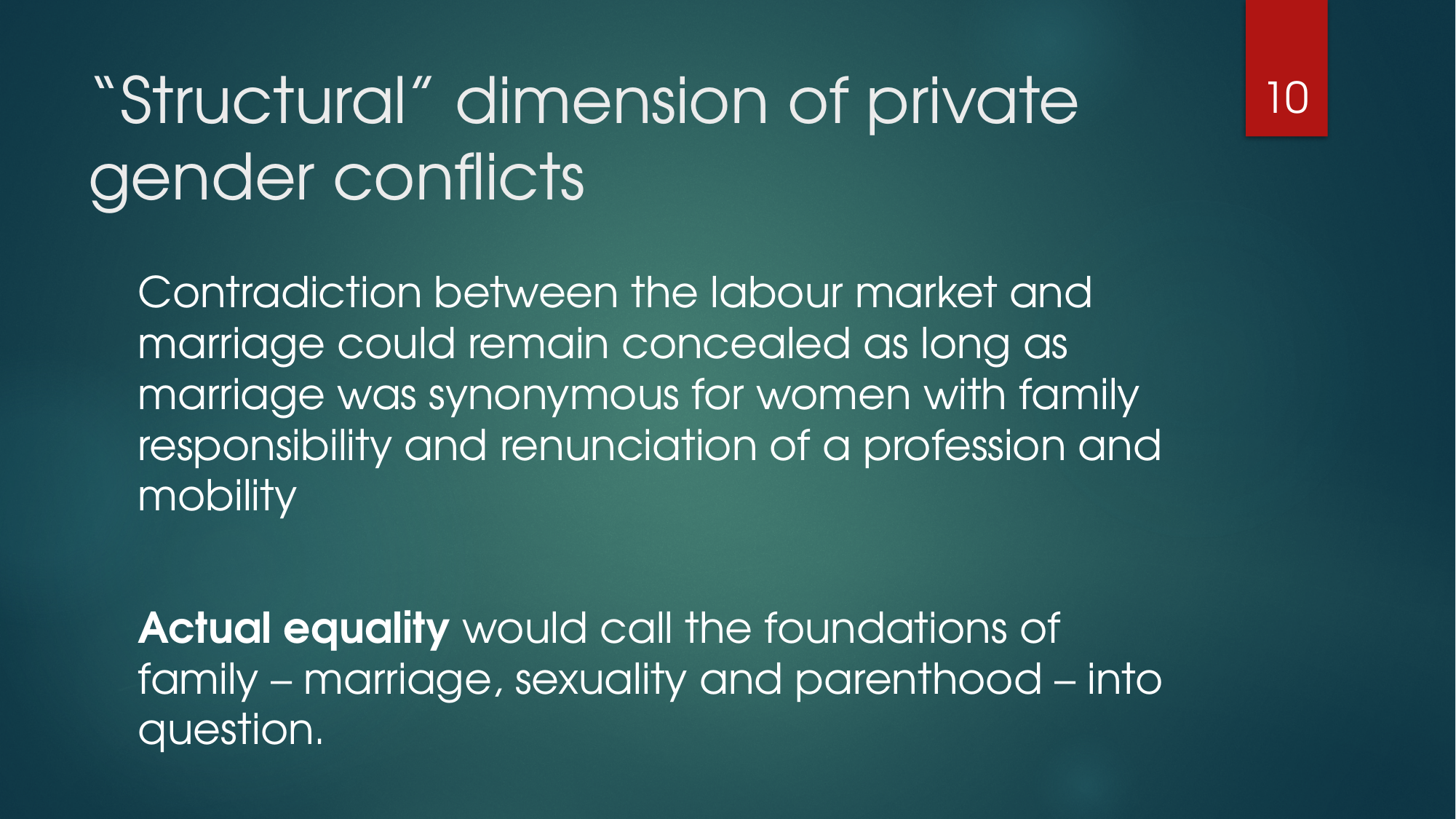

10
# “Structural” dimension of private gender conflicts
Contradiction between the labour market and marriage could remain concealed as long as marriage was synonymous for women with family responsibility and renunciation of a profession and mobility

Actual equality would call the foundations of family – marriage, sexuality and parenthood – into question.